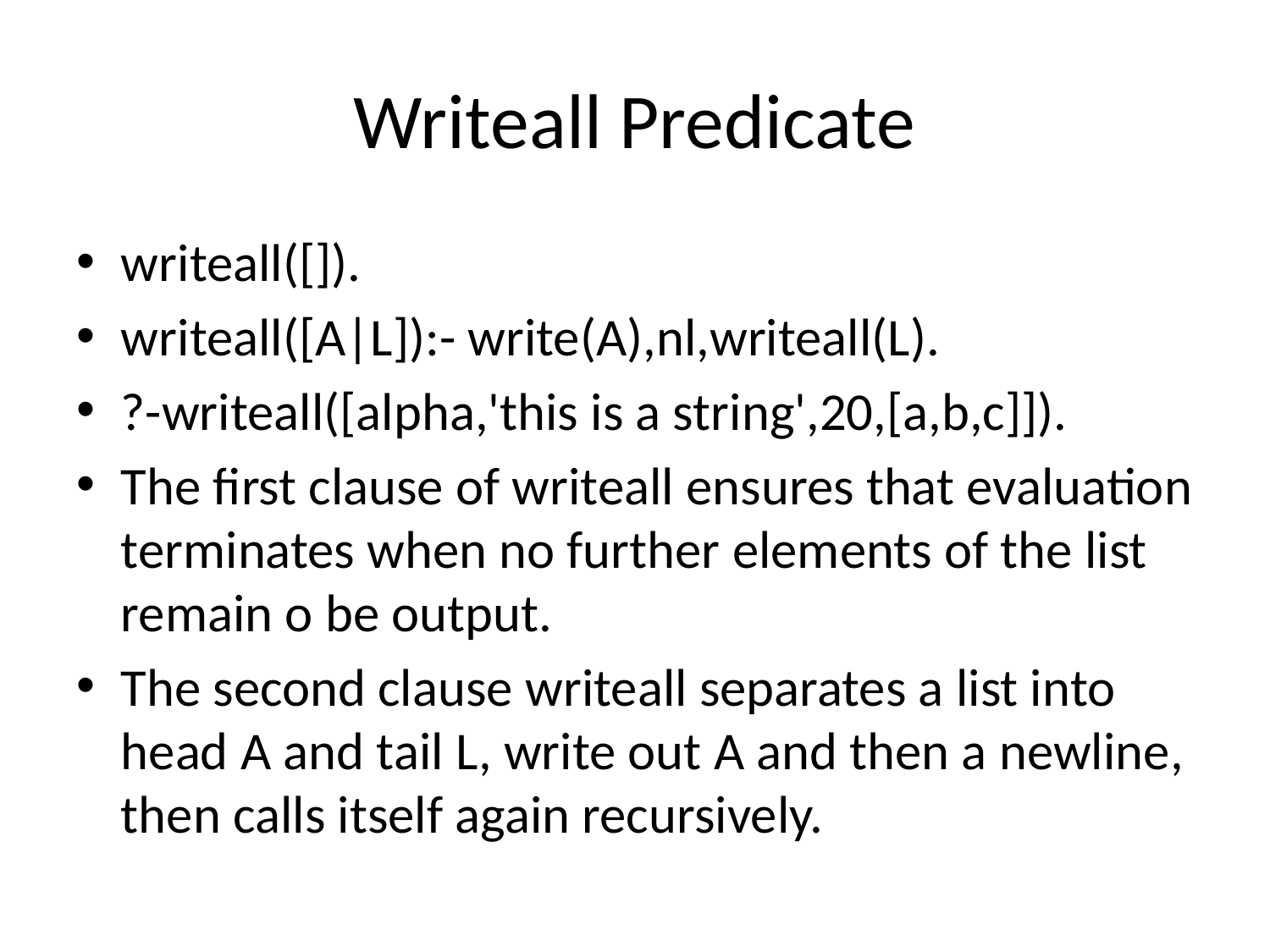

# Writeall Predicate
writeall([]).
writeall([A|L]):- write(A),nl,writeall(L).
?-writeall([alpha,'this is a string',20,[a,b,c]]).
The first clause of writeall ensures that evaluation terminates when no further elements of the list remain o be output.
The second clause writeall separates a list into head A and tail L, write out A and then a newline, then calls itself again recursively.